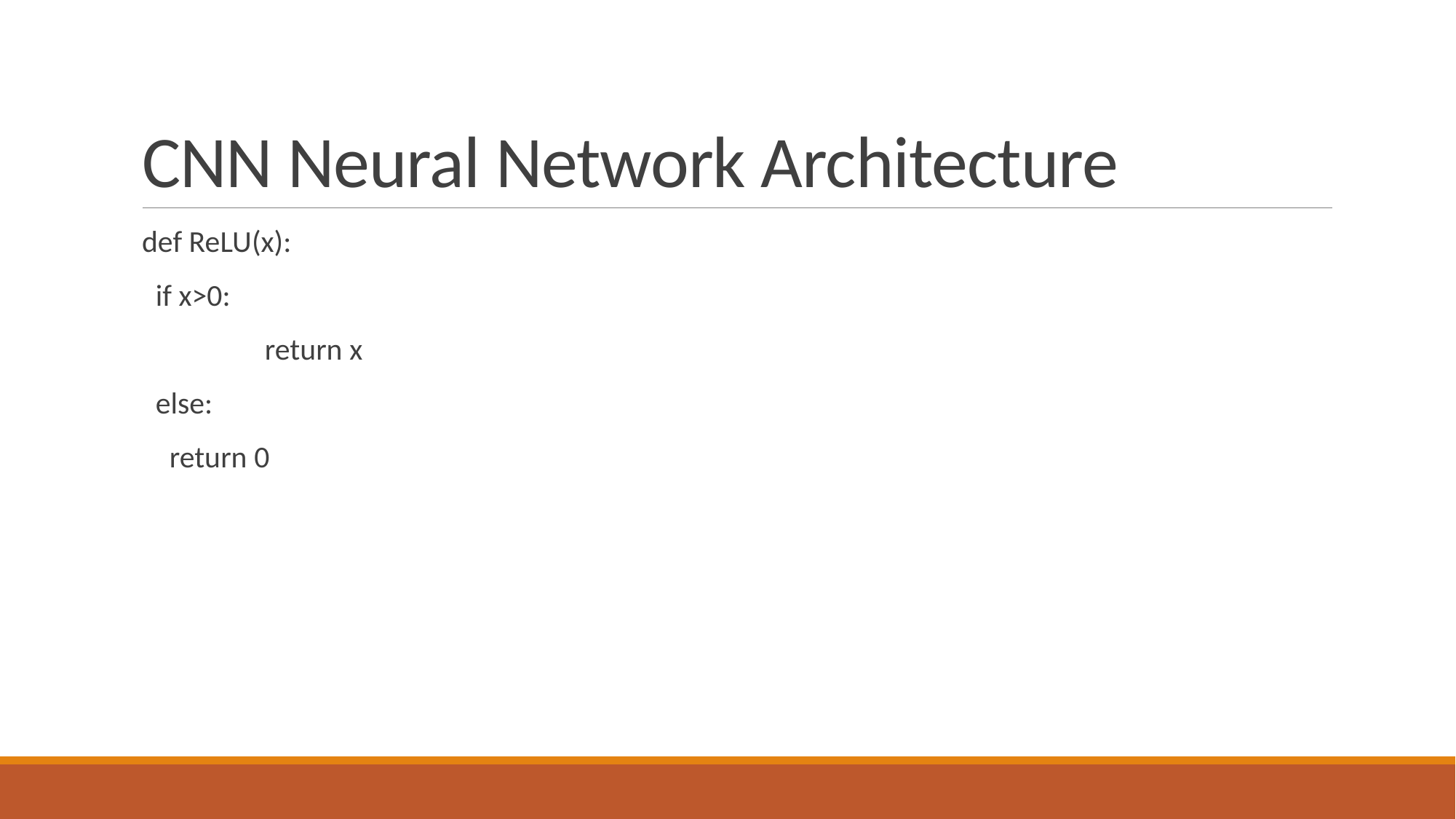

# CNN Neural Network Architecture
def ReLU(x):
  if x>0:
	  return x
  else:
    return 0